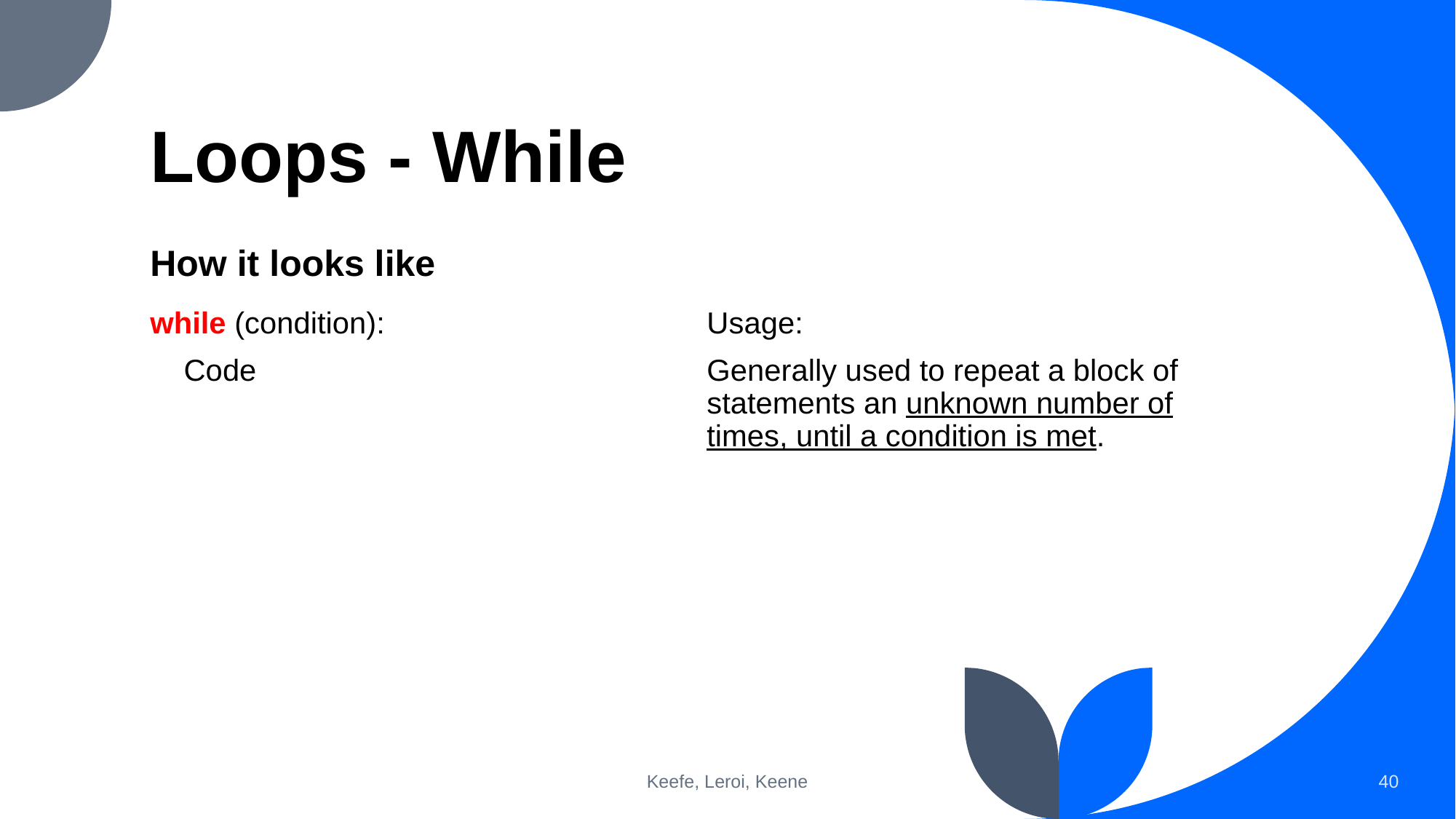

# Loops - While
How it looks like
while (condition):
    Code

Usage:
Generally used to repeat a block of statements an unknown number of times, until a condition is met.
Keefe, Leroi, Keene
40